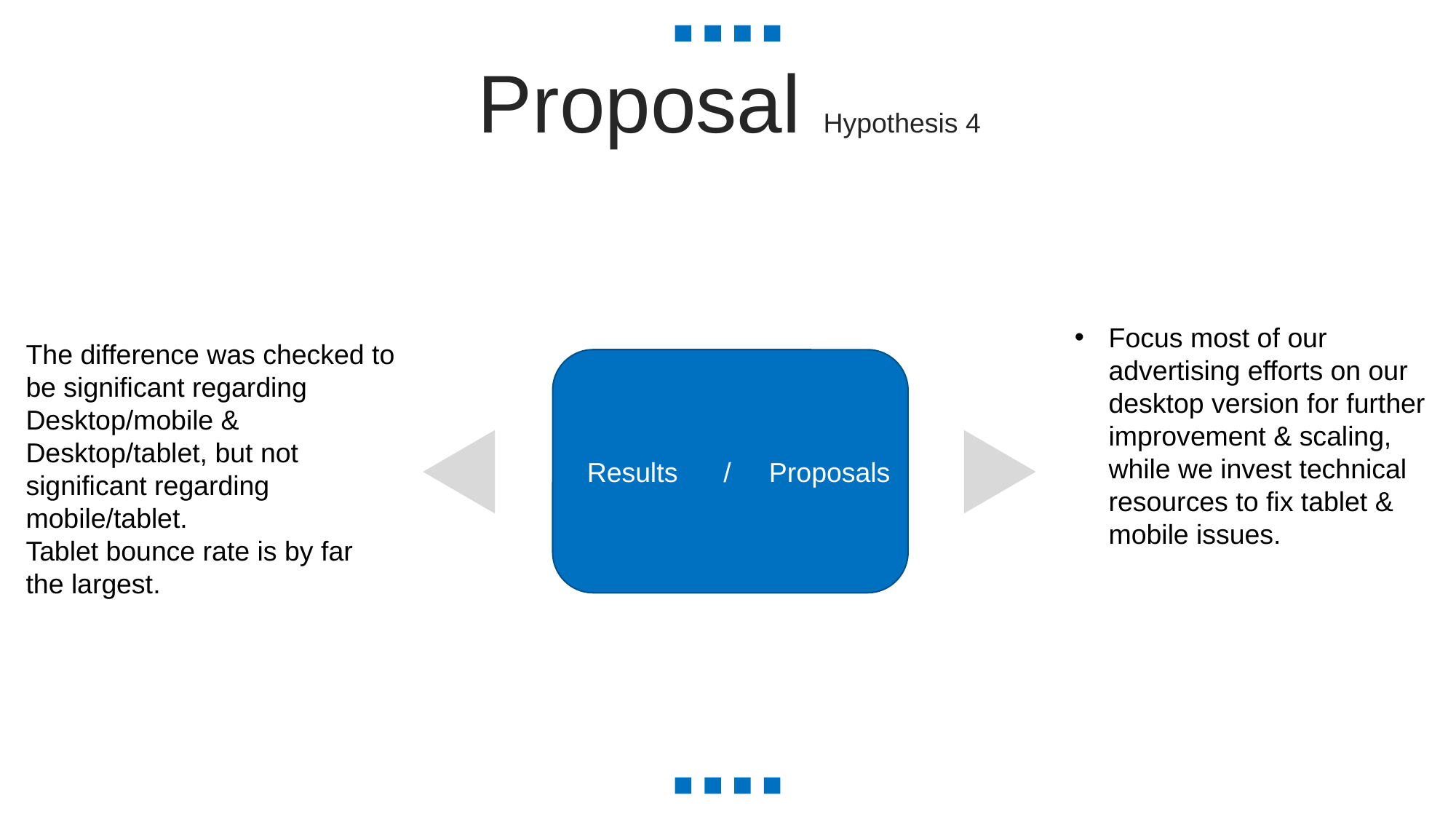

Proposal Hypothesis 4
Focus most of our advertising efforts on our desktop version for further improvement & scaling, while we invest technical resources to fix tablet & mobile issues.

The difference was checked to be significant regarding Desktop/mobile & Desktop/tablet, but not significant regarding mobile/tablet.
Tablet bounce rate is by far the largest.

  Results      /     Proposals